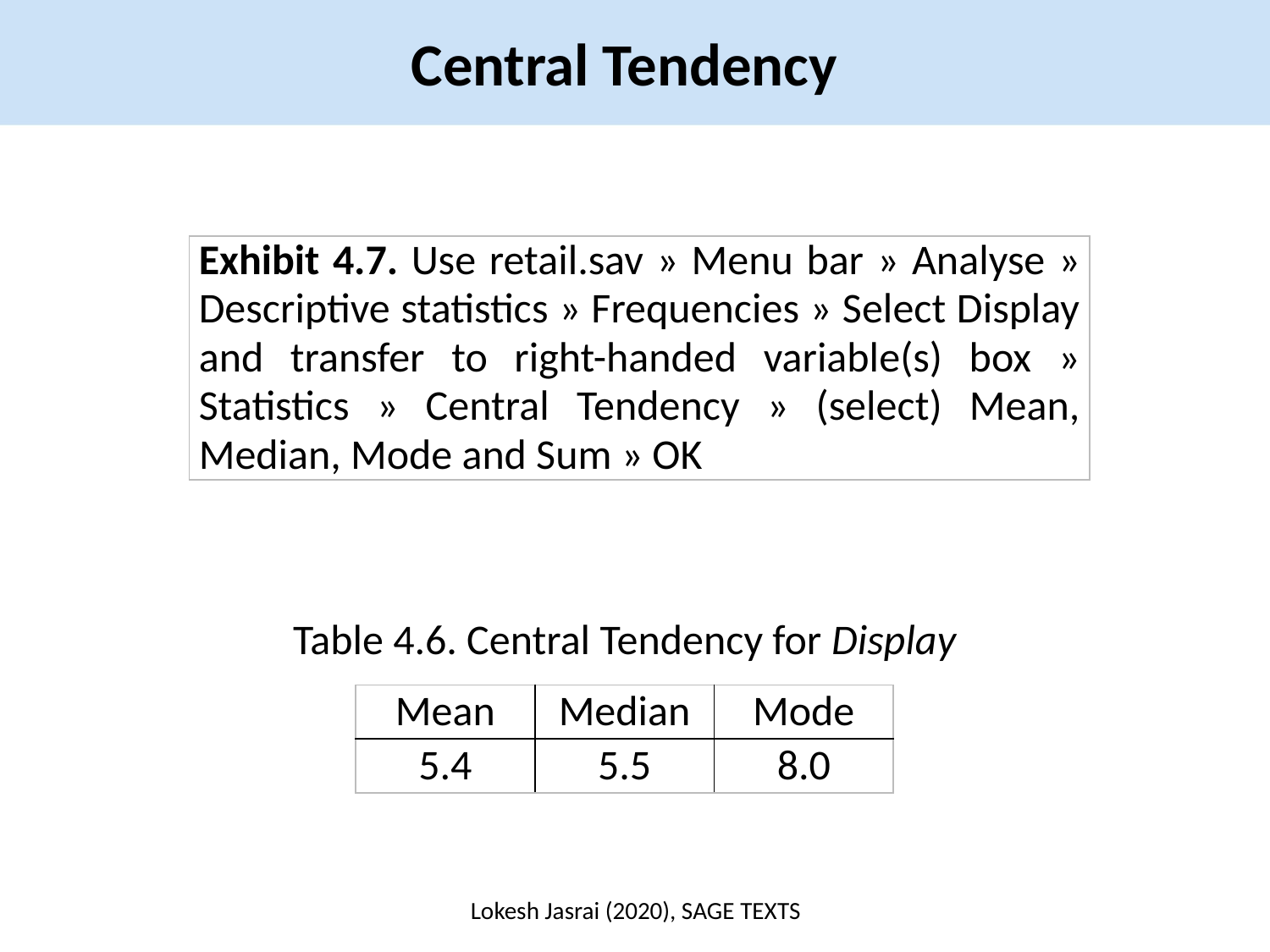

Central Tendency
| Exhibit 4.7. Use retail.sav » Menu bar » Analyse » Descriptive statistics » Frequencies » Select Display and transfer to right-handed variable(s) box » Statistics » Central Tendency » (select) Mean, Median, Mode and Sum » OK |
| --- |
Table 4.6. Central Tendency for Display
| Mean | Median | Mode |
| --- | --- | --- |
| 5.4 | 5.5 | 8.0 |
Lokesh Jasrai (2020), SAGE TEXTS